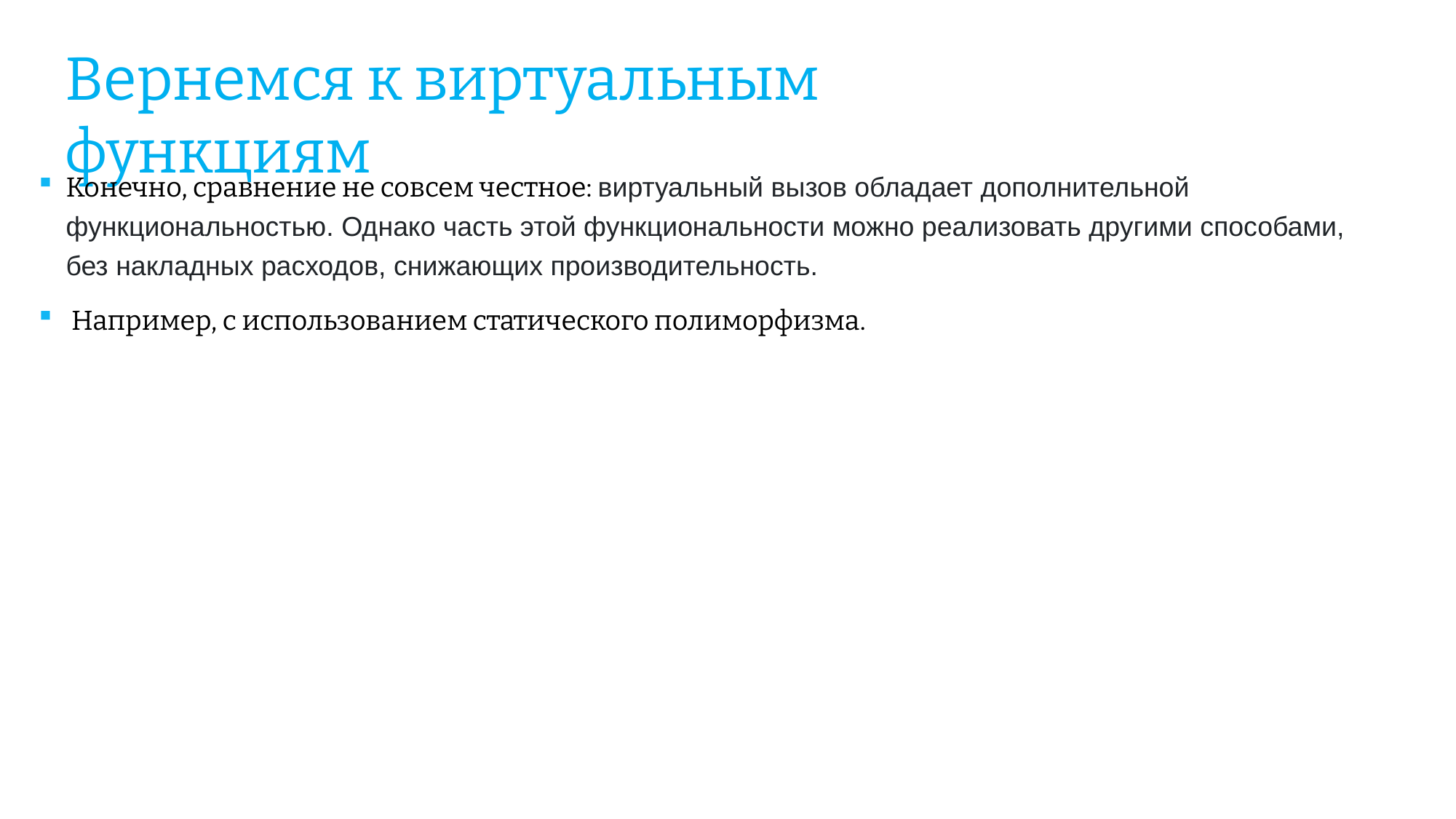

Вернемся к виртуальным функциям
Конечно, сравнение не совсем честное: виртуальный вызов обладает дополнительной функциональностью. Однако часть этой функциональности можно реализовать другими способами, без накладных расходов, снижающих производительность.
 Например, с использованием статического полиморфизма.